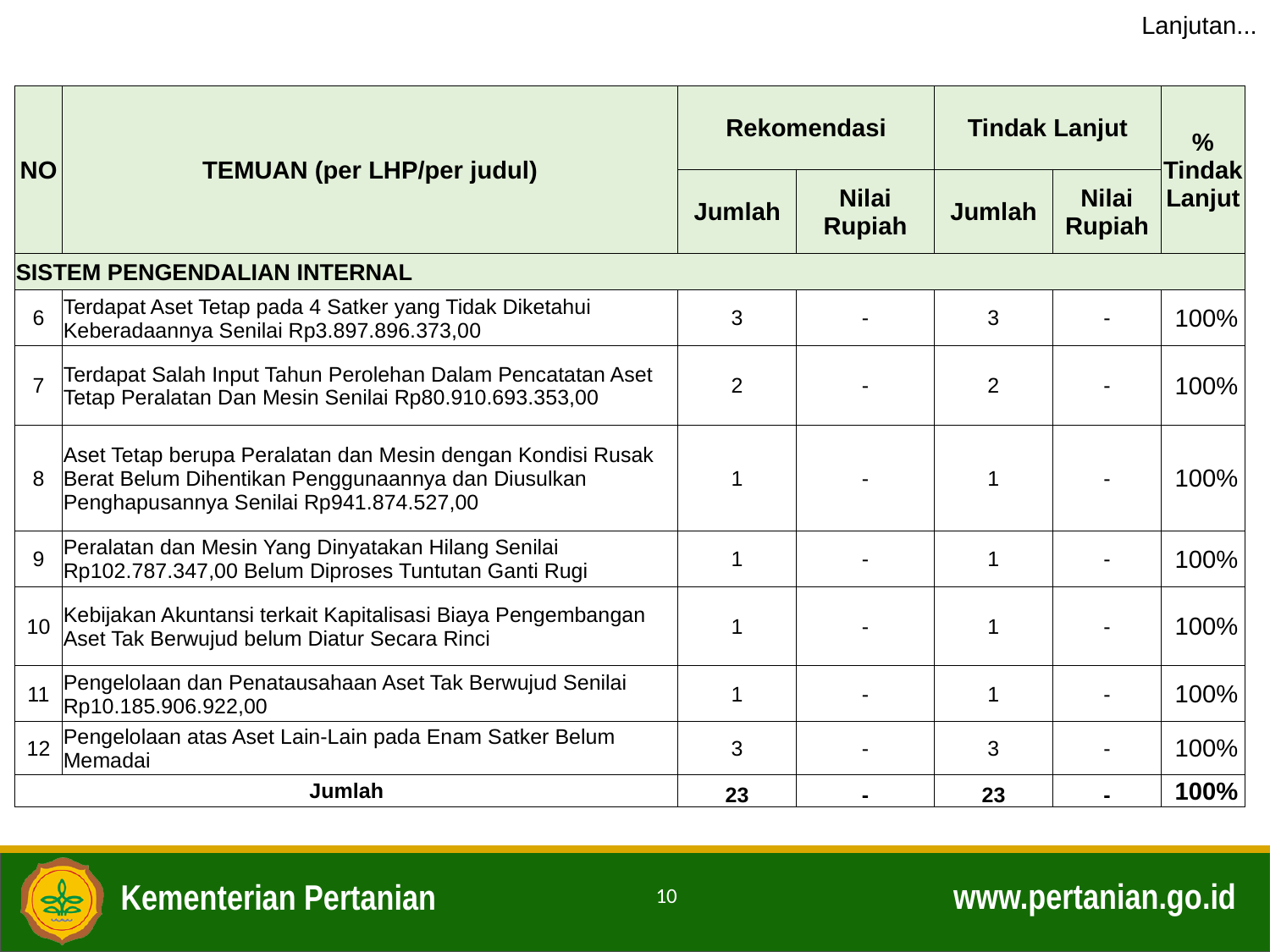

Lanjutan...
| NO | TEMUAN (per LHP/per judul) | Rekomendasi |  | Tindak Lanjut |  | % Tindak Lanjut |
| --- | --- | --- | --- | --- | --- | --- |
|  |  | Jumlah | Nilai Rupiah | Jumlah | Nilai Rupiah |  |
| SISTEM PENGENDALIAN INTERNAL |  |  |  |  |  |  |
| 6 | Terdapat Aset Tetap pada 4 Satker yang Tidak Diketahui Keberadaannya Senilai Rp3.897.896.373,00 | 3 | - | 3 | - | 100% |
| 7 | Terdapat Salah Input Tahun Perolehan Dalam Pencatatan Aset Tetap Peralatan Dan Mesin Senilai Rp80.910.693.353,00 | 2 | - | 2 | - | 100% |
| 8 | Aset Tetap berupa Peralatan dan Mesin dengan Kondisi Rusak Berat Belum Dihentikan Penggunaannya dan Diusulkan Penghapusannya Senilai Rp941.874.527,00 | 1 | - | 1 | - | 100% |
| 9 | Peralatan dan Mesin Yang Dinyatakan Hilang Senilai Rp102.787.347,00 Belum Diproses Tuntutan Ganti Rugi | 1 | - | 1 | - | 100% |
| 10 | Kebijakan Akuntansi terkait Kapitalisasi Biaya Pengembangan Aset Tak Berwujud belum Diatur Secara Rinci | 1 | - | 1 | - | 100% |
| 11 | Pengelolaan dan Penatausahaan Aset Tak Berwujud Senilai Rp10.185.906.922,00 | 1 | - | 1 | - | 100% |
| 12 | Pengelolaan atas Aset Lain-Lain pada Enam Satker Belum Memadai | 3 | - | 3 | - | 100% |
| Jumlah |  | 23 | - | 23 | - | 100% |
10